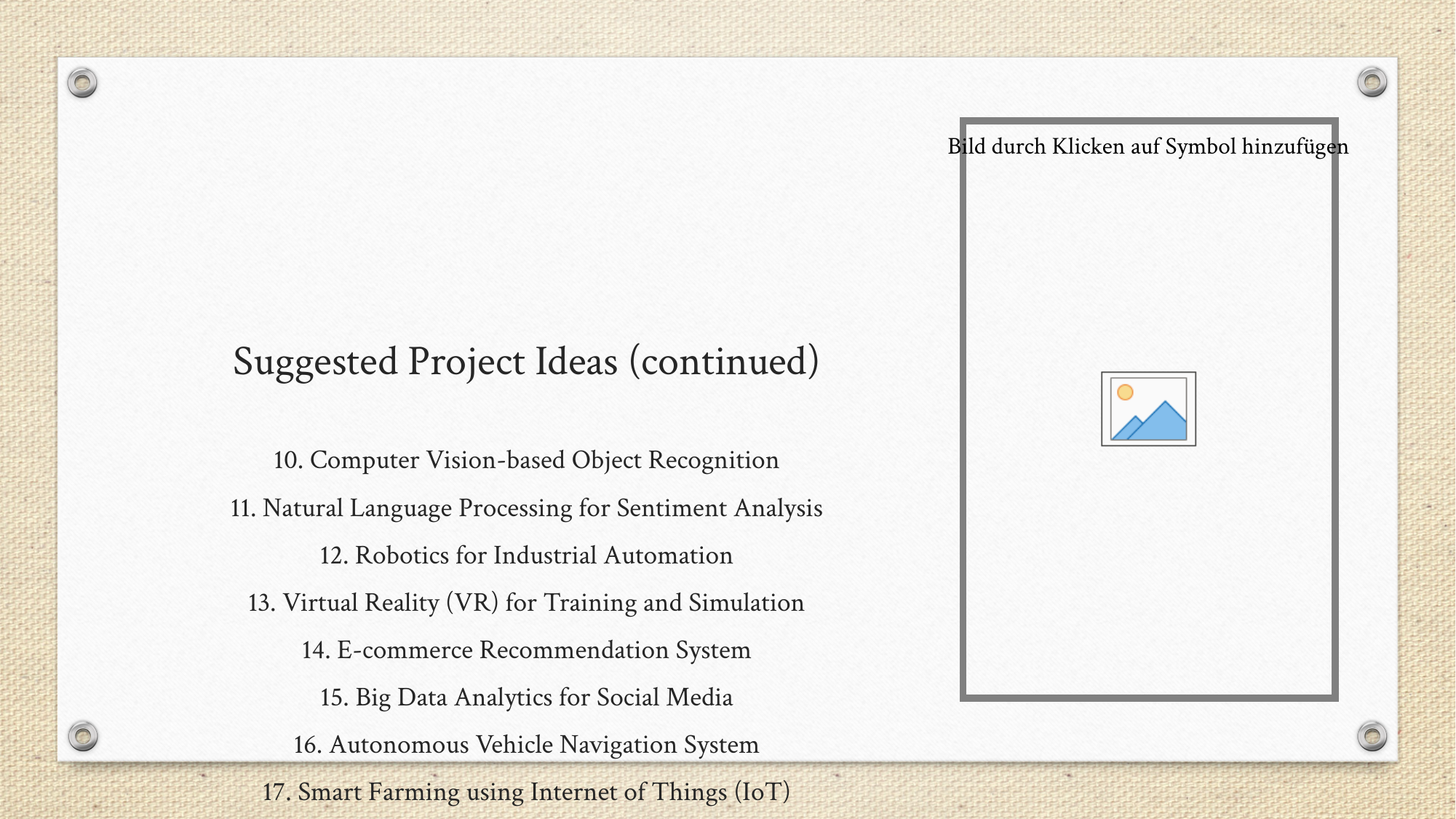

# Suggested Project Ideas (continued)

10. Computer Vision-based Object Recognition
11. Natural Language Processing for Sentiment Analysis
12. Robotics for Industrial Automation
13. Virtual Reality (VR) for Training and Simulation
14. E-commerce Recommendation System
15. Big Data Analytics for Social Media
16. Autonomous Vehicle Navigation System
17. Smart Farming using Internet of Things (IoT)
18. Mobile Application for Health Monitoring